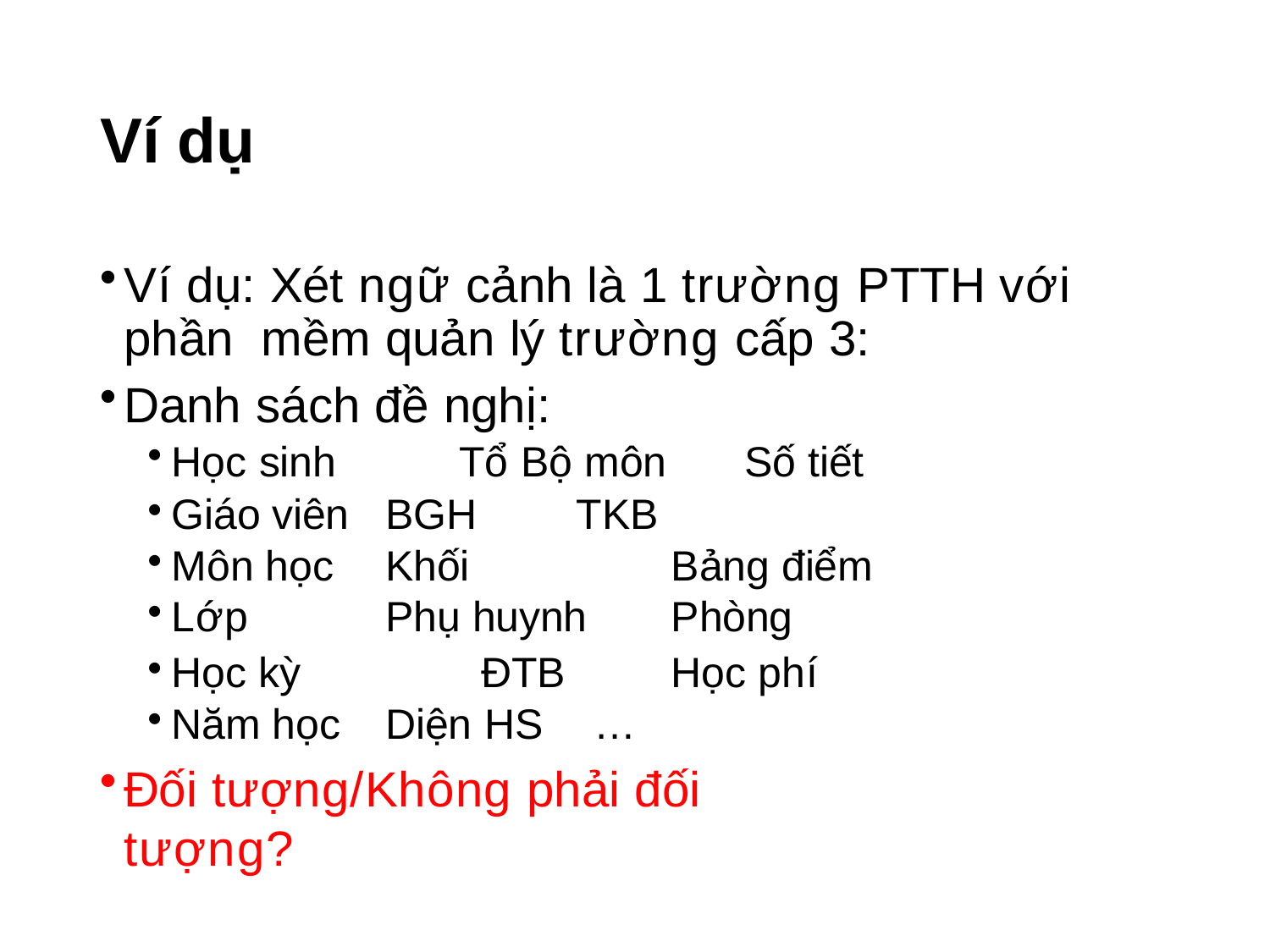

# Ví dụ
Ví dụ: Xét ngữ cảnh là 1 trường PTTH với phần  mềm quản lý trường cấp 3:
Danh sách đề nghị:
Học sinh	Tổ Bộ môn	Số tiết
| Giáo viên | BGH | TKB |  |
| --- | --- | --- | --- |
| Môn học | Khối |  | Bảng điểm |
| Lớp | Phụ huynh |  | Phòng |
| Học kỳ | ĐTB |  | Học phí |
| Năm học | Diện HS … |  |  |
Đối tượng/Không phải đối tượng?